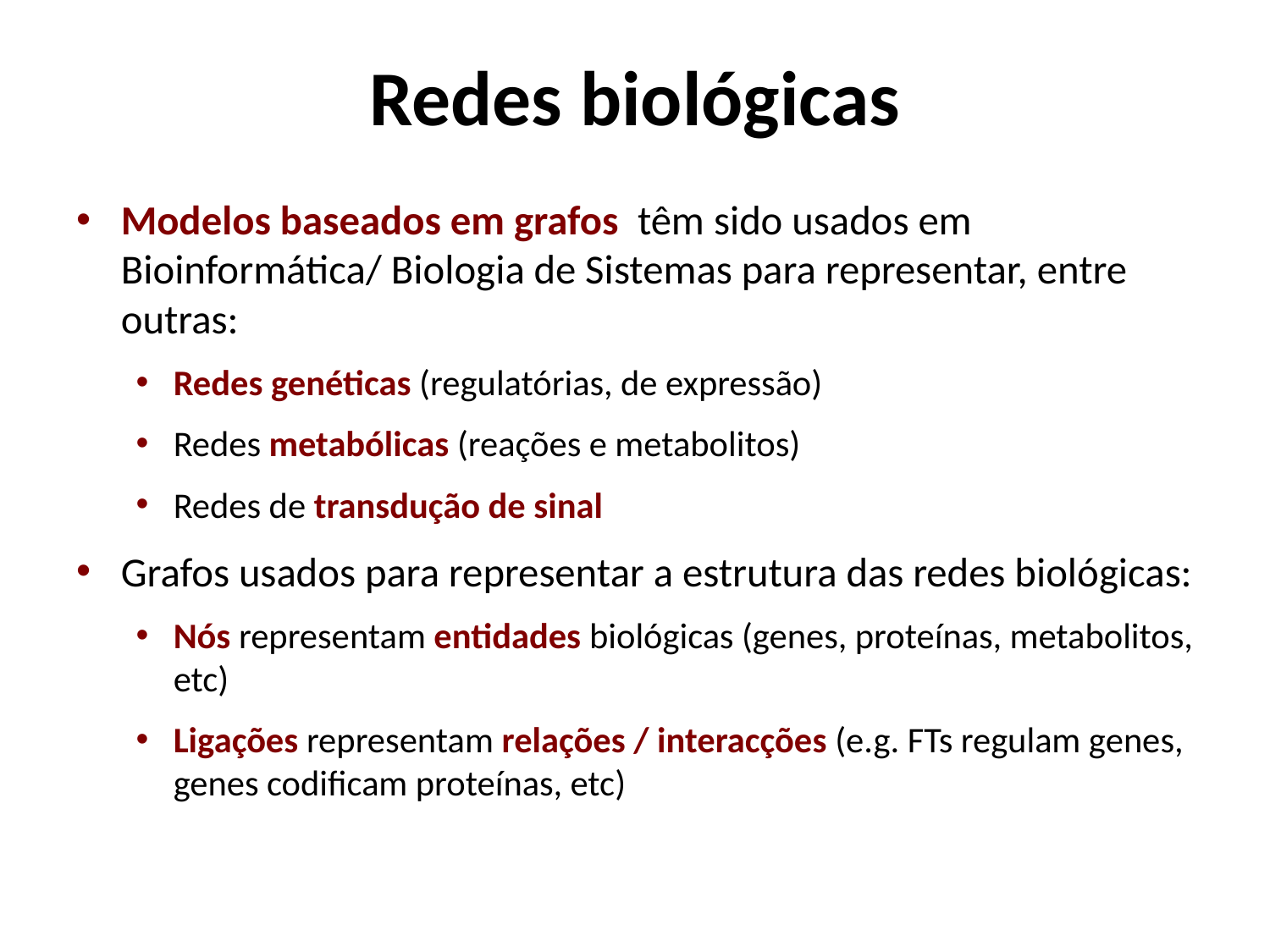

# Redes biológicas
Modelos baseados em grafos  têm sido usados em Bioinformática/ Biologia de Sistemas para representar, entre outras:
Redes genéticas (regulatórias, de expressão)
Redes metabólicas (reações e metabolitos)
Redes de transdução de sinal
Grafos usados para representar a estrutura das redes biológicas:
Nós representam entidades biológicas (genes, proteínas, metabolitos, etc)
Ligações representam relações / interacções (e.g. FTs regulam genes, genes codificam proteínas, etc)